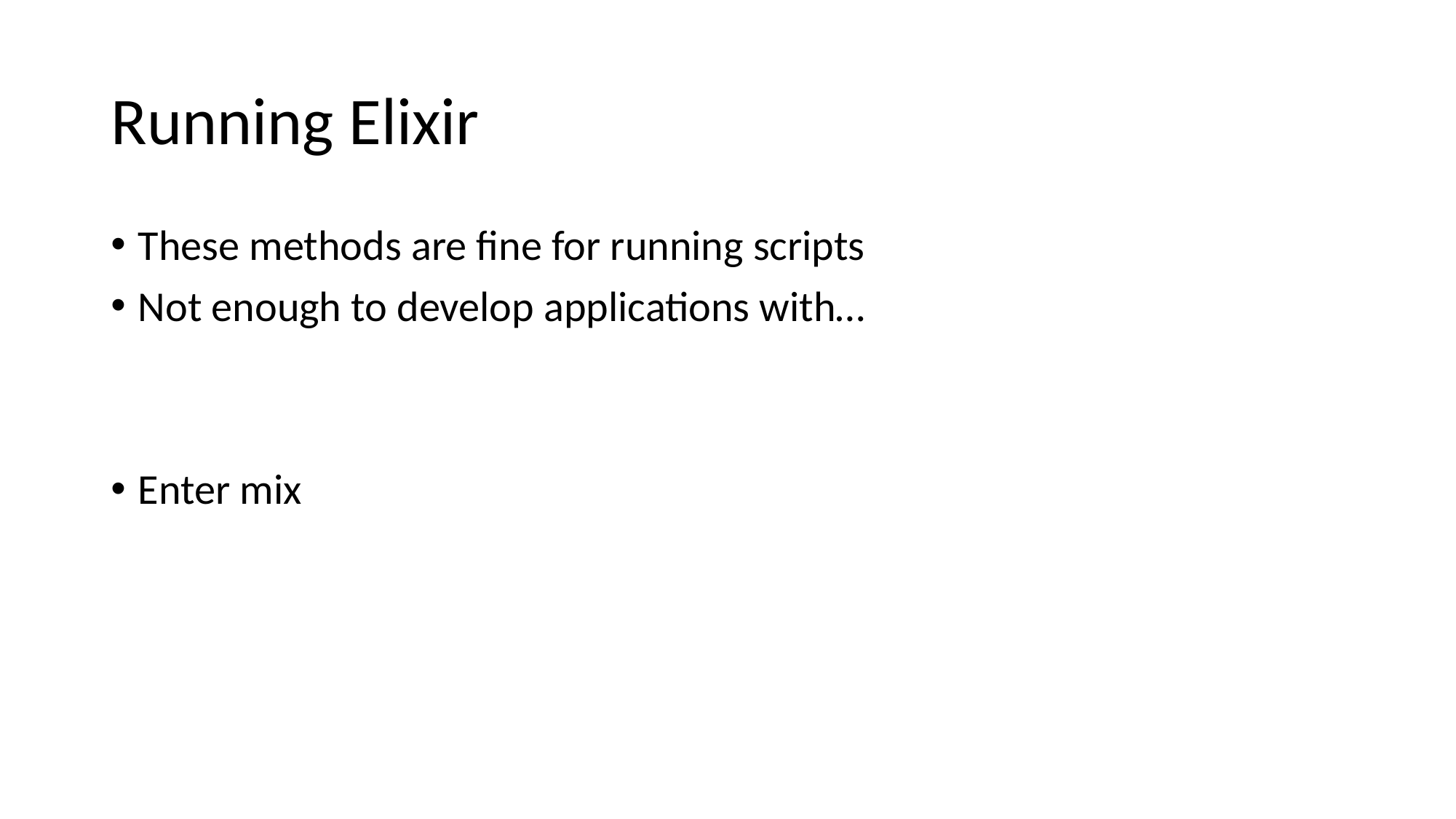

# Running Elixir
These methods are fine for running scripts
Not enough to develop applications with…

Enter mix